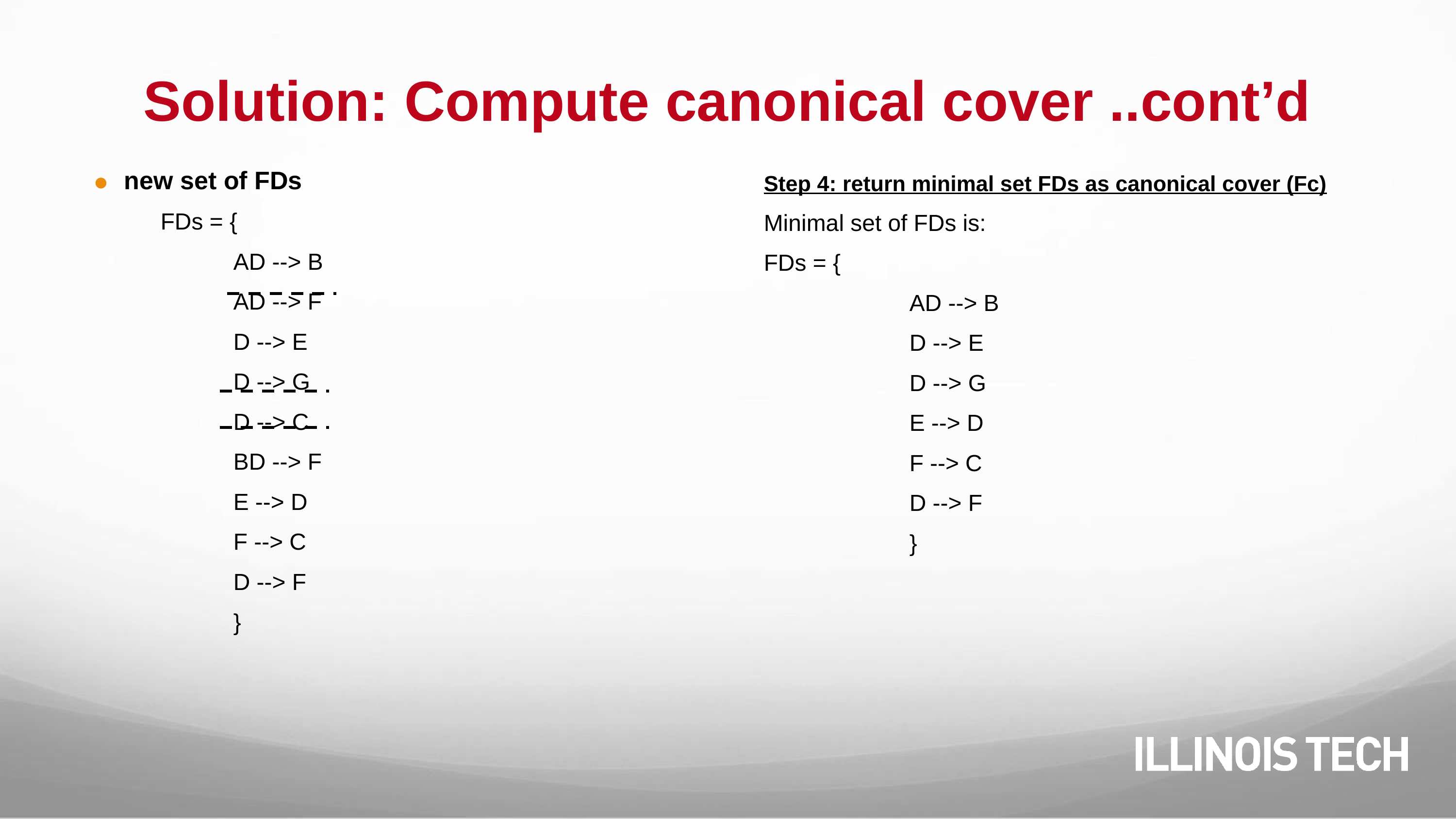

# Solution: Compute canonical cover ..cont’d
new set of FDs
FDs = {
AD --> B
AD --> F
D --> E
D --> G
D --> C
BD --> F
E --> D
F --> C
D --> F
}

Step 4: return minimal set FDs as canonical cover (Fc)
Minimal set of FDs is:
FDs = {
AD --> B
D --> E
D --> G
E --> D
F --> C
D --> F
}